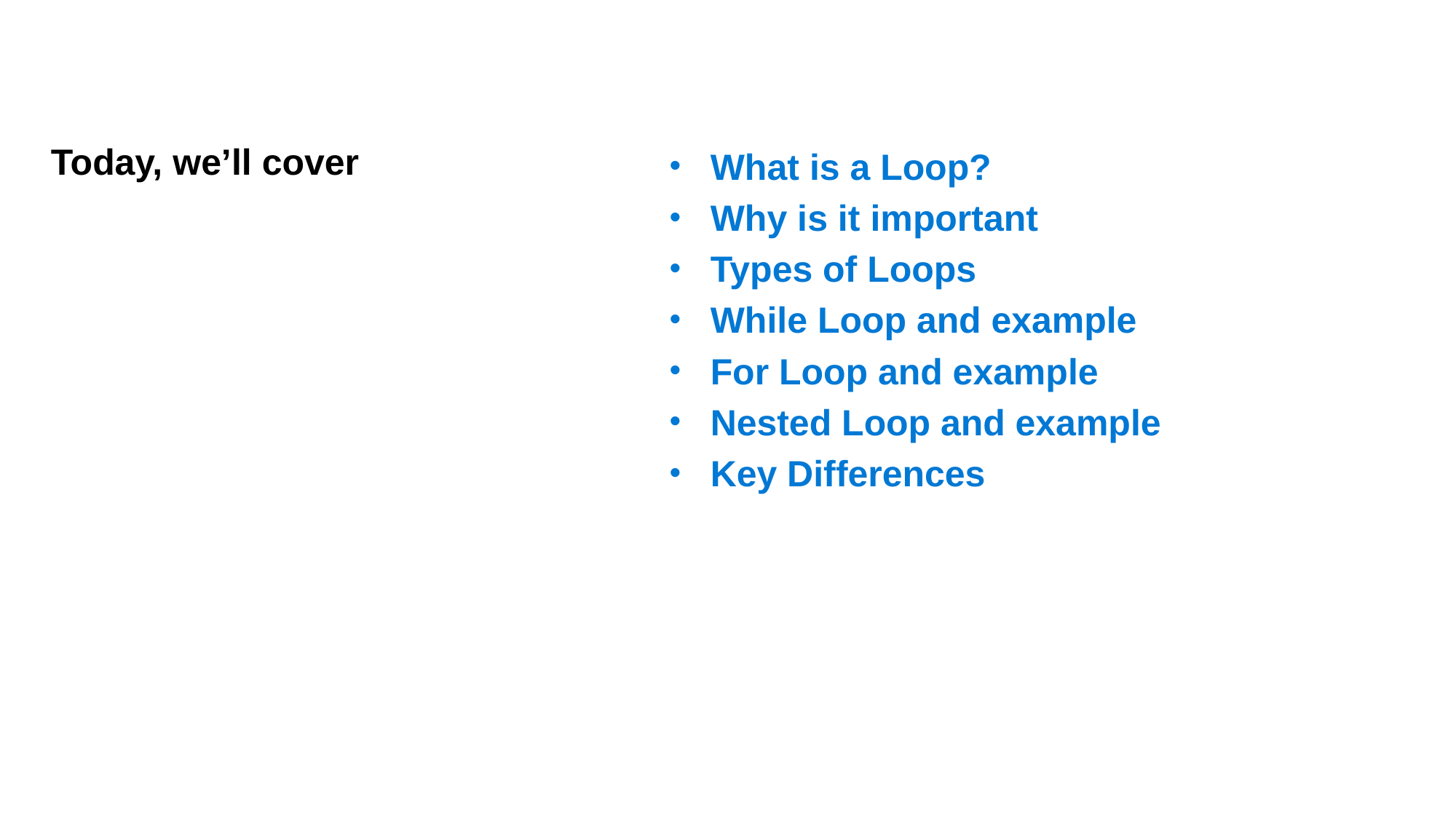

# Today, we’ll cover
What is a Loop?
Why is it important
Types of Loops
While Loop and example
For Loop and example
Nested Loop and example
Key Differences